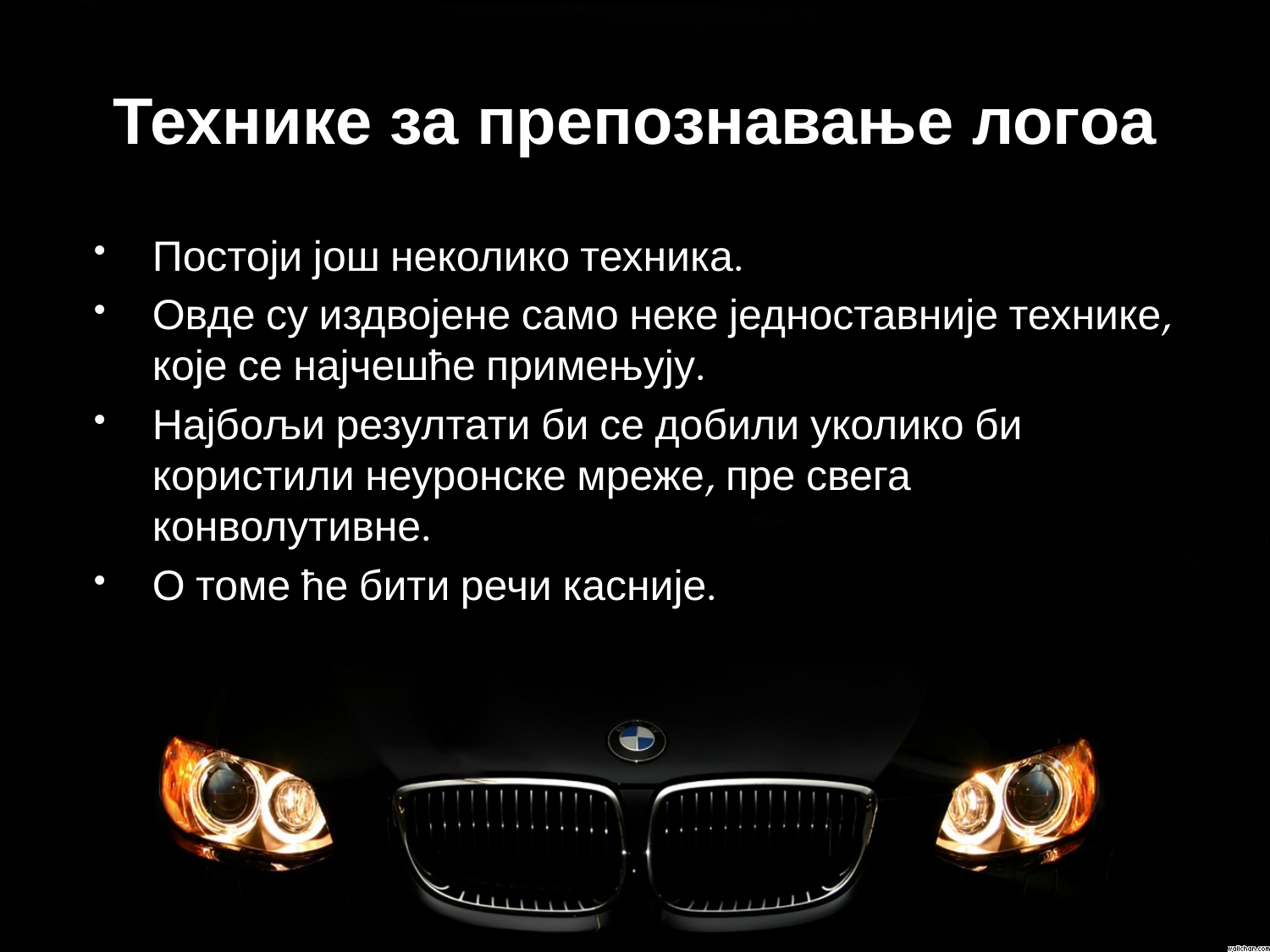

# Технике за препознавање логоа
Постоји још неколико техника.
Овде су издвојене само неке једноставније технике, које се најчешће примењују.
Најбољи резултати би се добили уколико би користили неуронске мреже, пре свега конволутивне.
О томе ће бити речи касније.